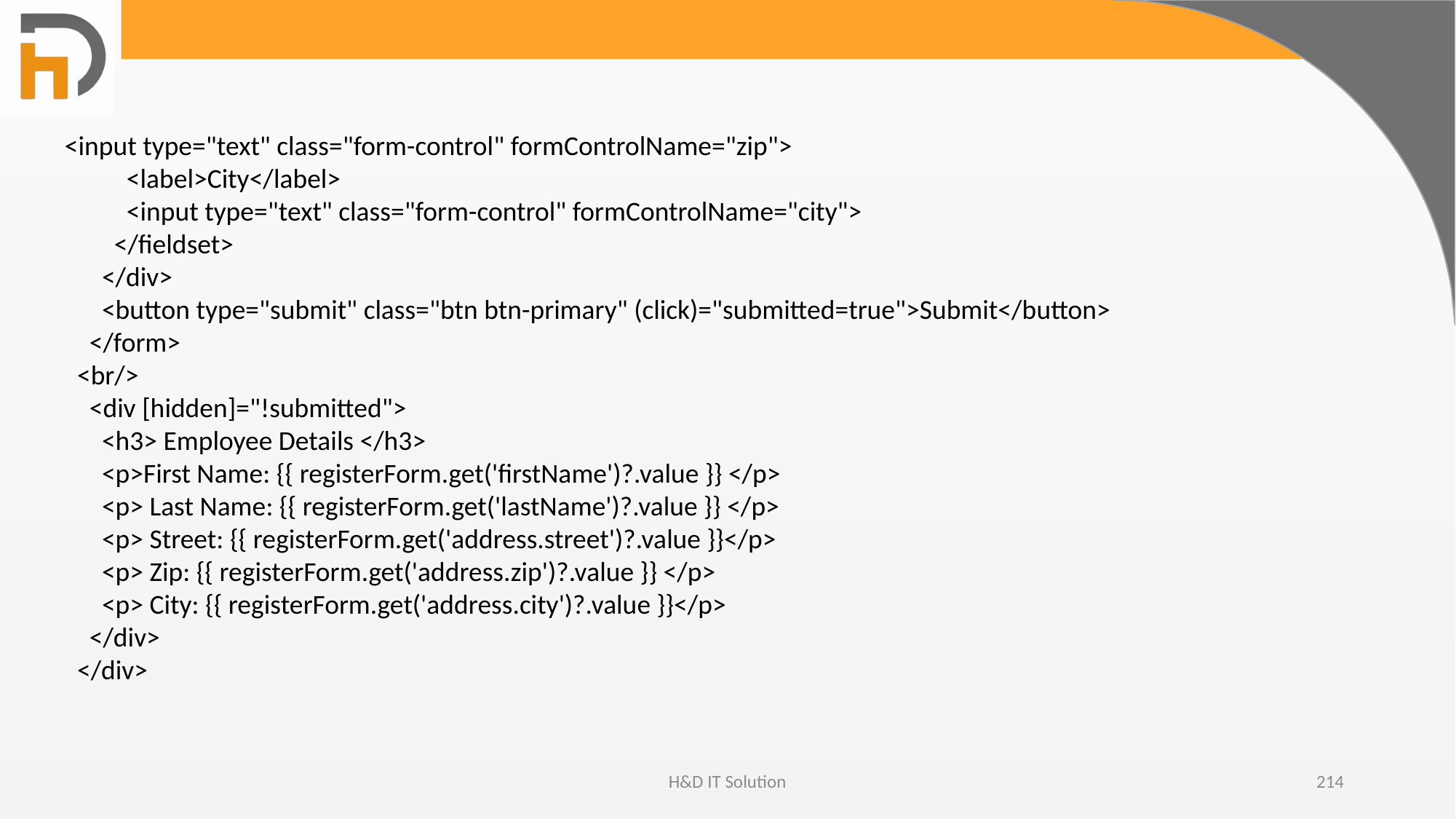

<input type="text" class="form-control" formControlName="zip">
          <label>City</label>
          <input type="text" class="form-control" formControlName="city">
        </fieldset>
      </div>
      <button type="submit" class="btn btn-primary" (click)="submitted=true">Submit</button>
    </form>
  <br/>
    <div [hidden]="!submitted">
      <h3> Employee Details </h3>
      <p>First Name: {{ registerForm.get('firstName')?.value }} </p>
      <p> Last Name: {{ registerForm.get('lastName')?.value }} </p>
      <p> Street: {{ registerForm.get('address.street')?.value }}</p>
      <p> Zip: {{ registerForm.get('address.zip')?.value }} </p>
      <p> City: {{ registerForm.get('address.city')?.value }}</p>
    </div>
  </div>
H&D IT Solution
214